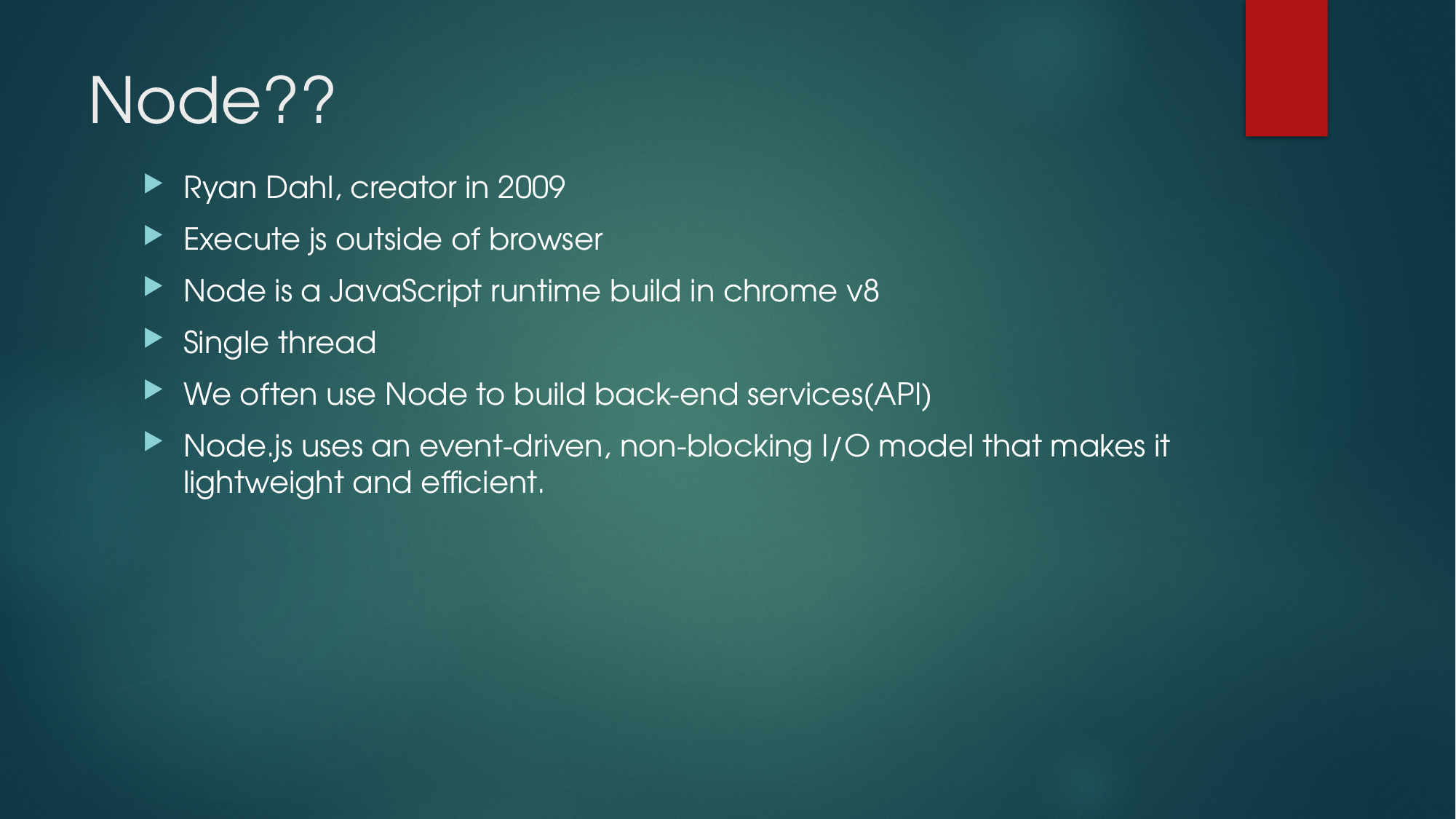

# Node??
Ryan Dahl, creator in 2009
Execute js outside of browser
Node is a JavaScript runtime build in chrome v8
Single thread
We often use Node to build back-end services(API)
Node.js uses an event-driven, non-blocking I/O model that makes it lightweight and efficient.